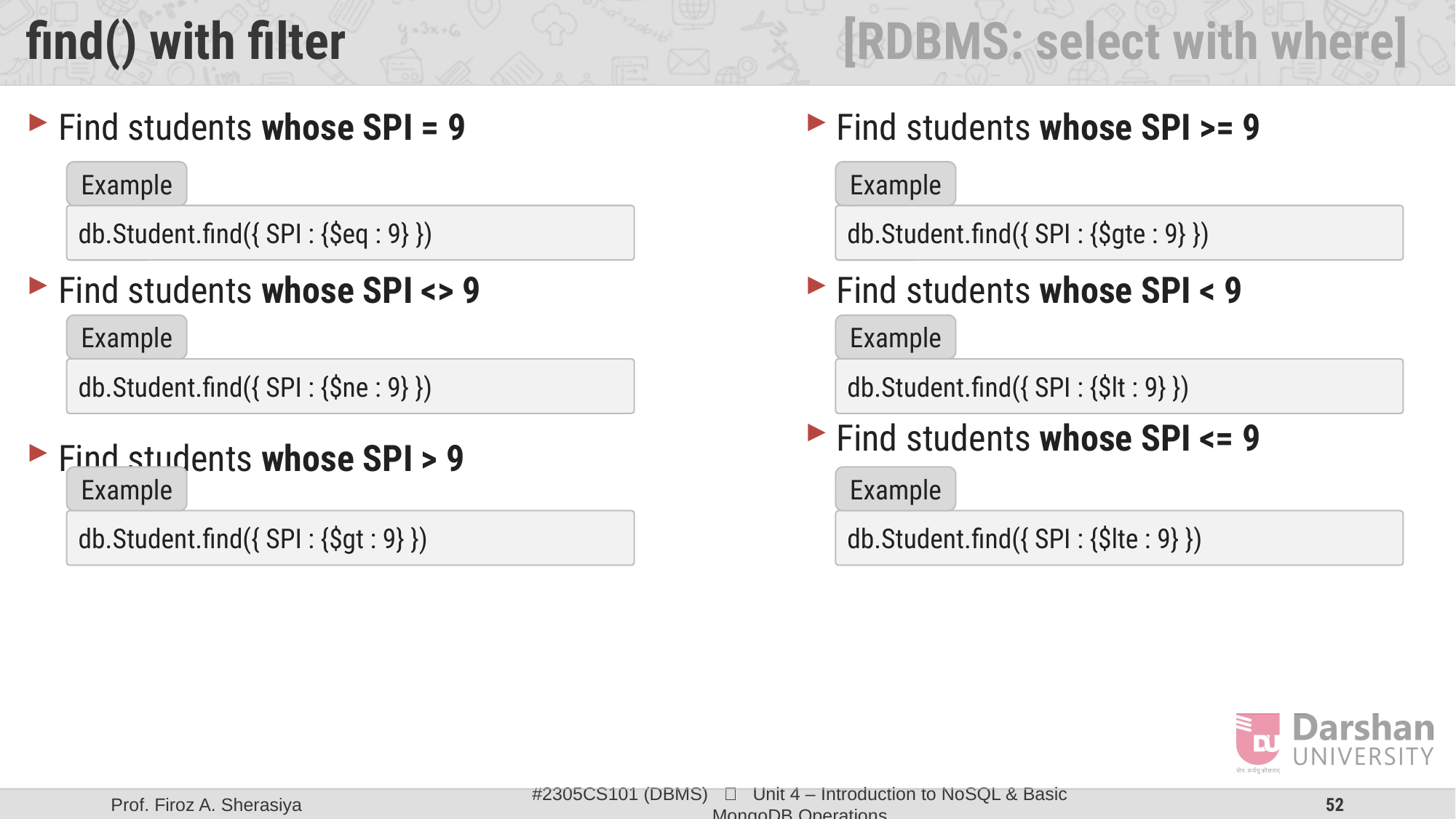

# find() with filter                                          [RDBMS: select with where]
Find students whose SPI = 9

Find students whose SPI <> 9

Find students whose SPI > 9

Find students whose SPI >= 9

Find students whose SPI < 9

Find students whose SPI <= 9

Example
Example
db.Student.find({ SPI : {$eq : 9} })
db.Student.find({ SPI : {$gte : 9} })
Example
Example
db.Student.find({ SPI : {$ne : 9} })
db.Student.find({ SPI : {$lt : 9} })
Example
Example
db.Student.find({ SPI : {$gt : 9} })
db.Student.find({ SPI : {$lte : 9} })